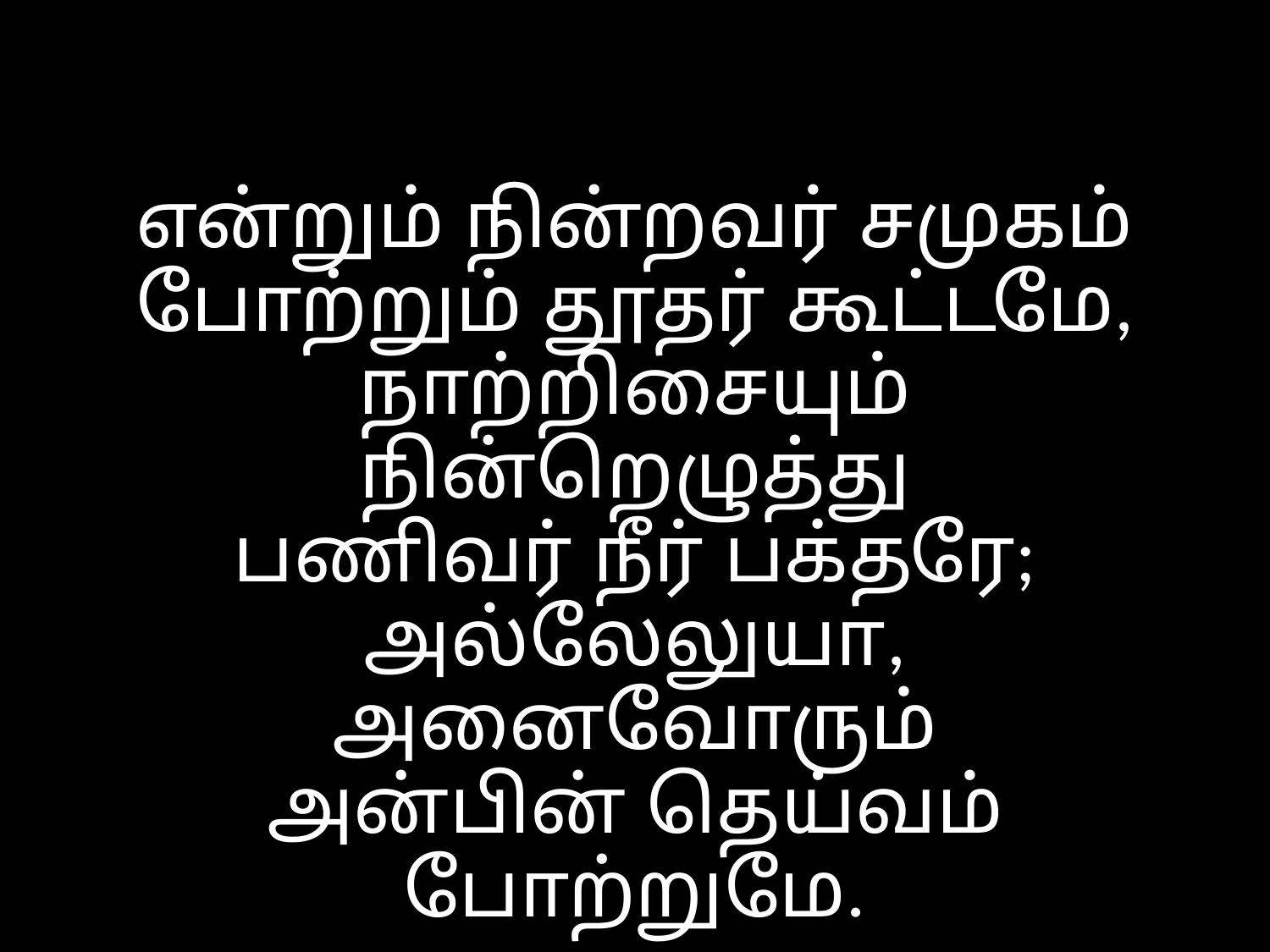

என்றும் நின்றவர் சமுகம்
போற்றும் தூதர் கூட்டமே,
நாற்றிசையும் நின்றெழுத்து
பணிவர் நீர் பக்தரே;
அல்லேலுயா, அனைவோரும்
அன்பின் தெய்வம் போற்றுமே.